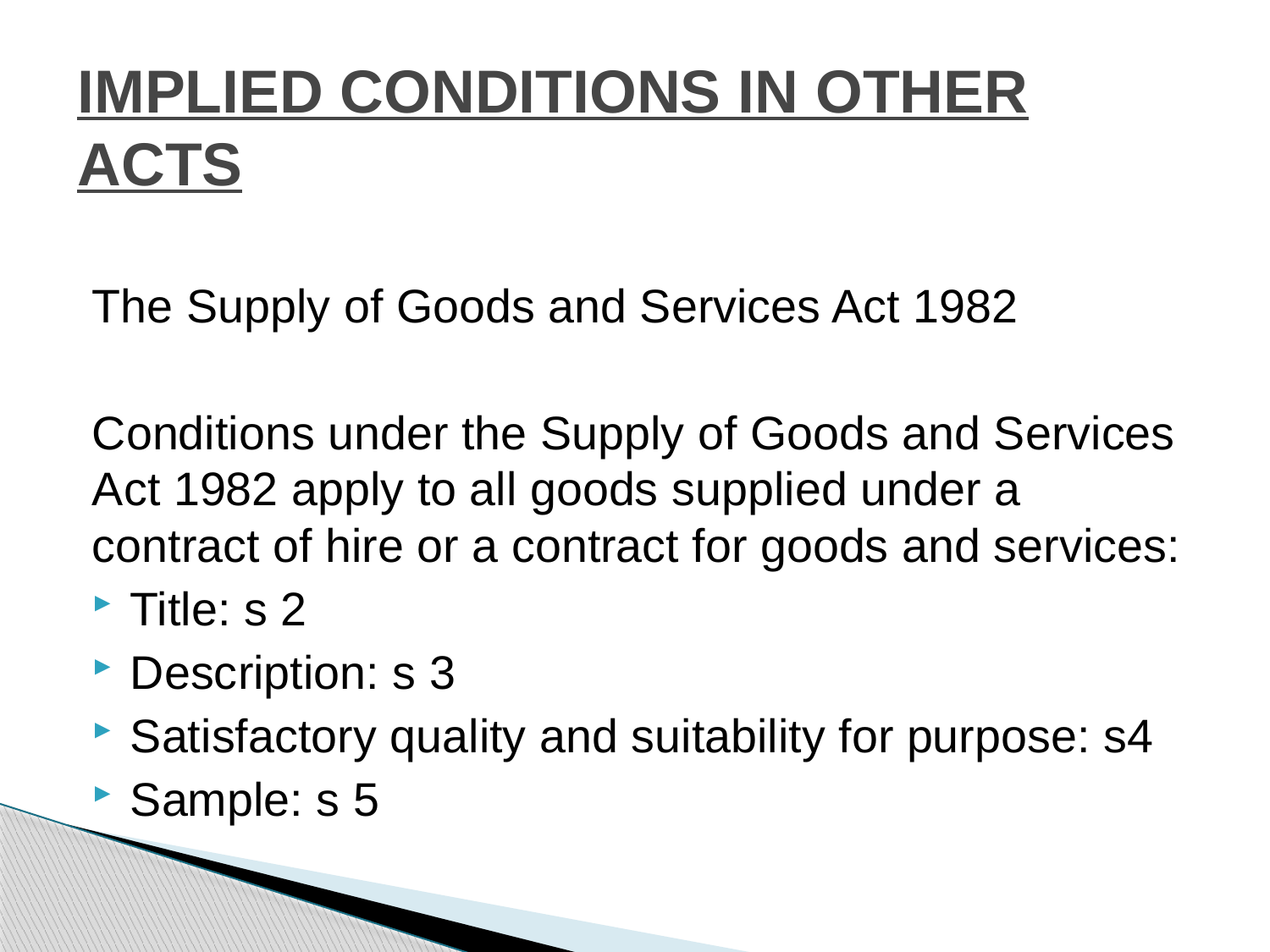

# IMPLIED CONDITIONS IN OTHER ACTS

The Supply of Goods and Services Act 1982

Conditions under the Supply of Goods and Services Act 1982 apply to all goods supplied under a contract of hire or a contract for goods and services:
Title: s 2
Description: s 3
Satisfactory quality and suitability for purpose: s4
Sample: s 5